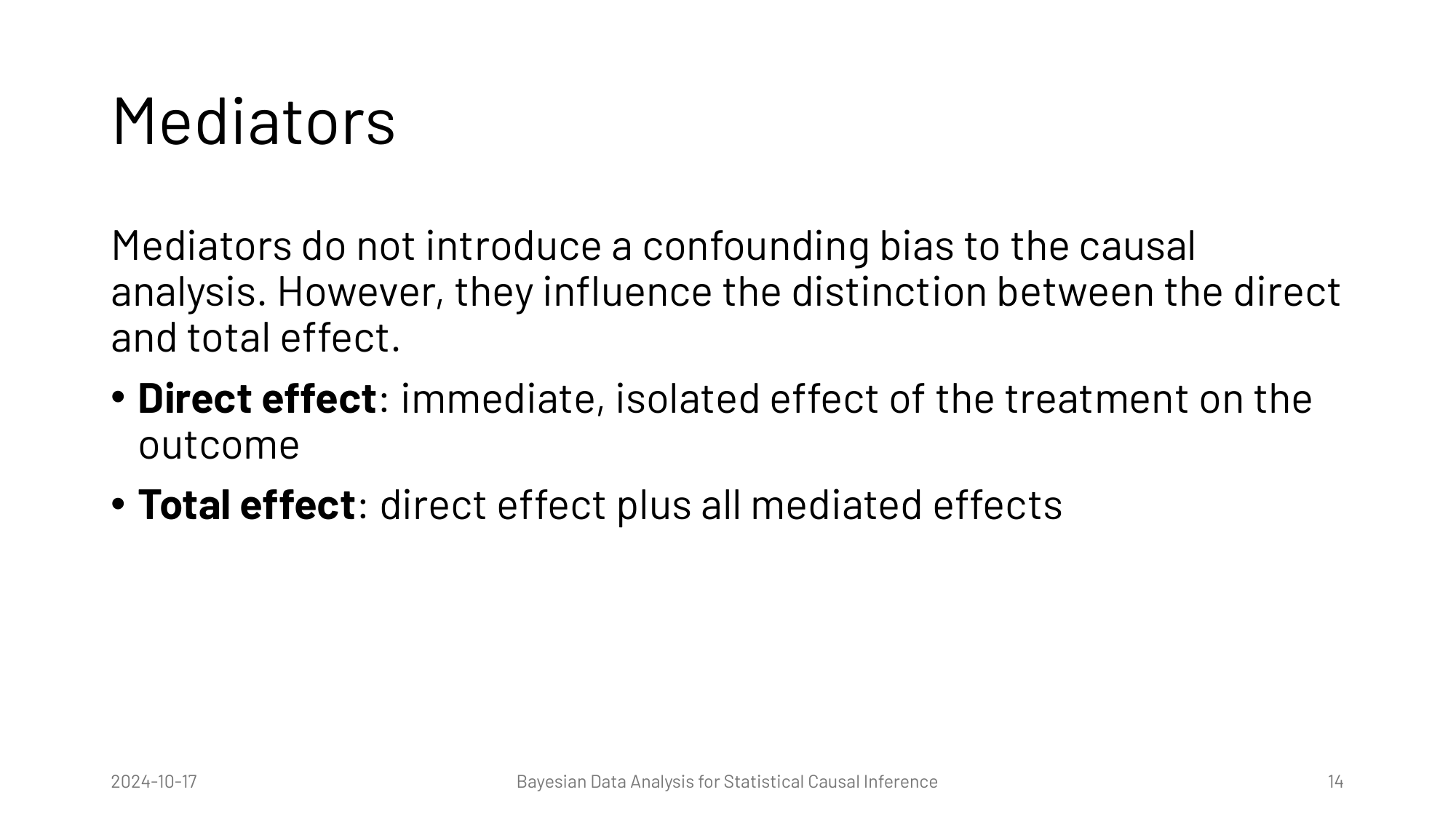

# Mediators
Mediators do not introduce a confounding bias to the causal analysis. However, they influence the distinction between the direct and total effect.
Direct effect: immediate, isolated effect of the treatment on the outcome
Total effect: direct effect plus all mediated effects
2024-10-17
Bayesian Data Analysis for Statistical Causal Inference
14